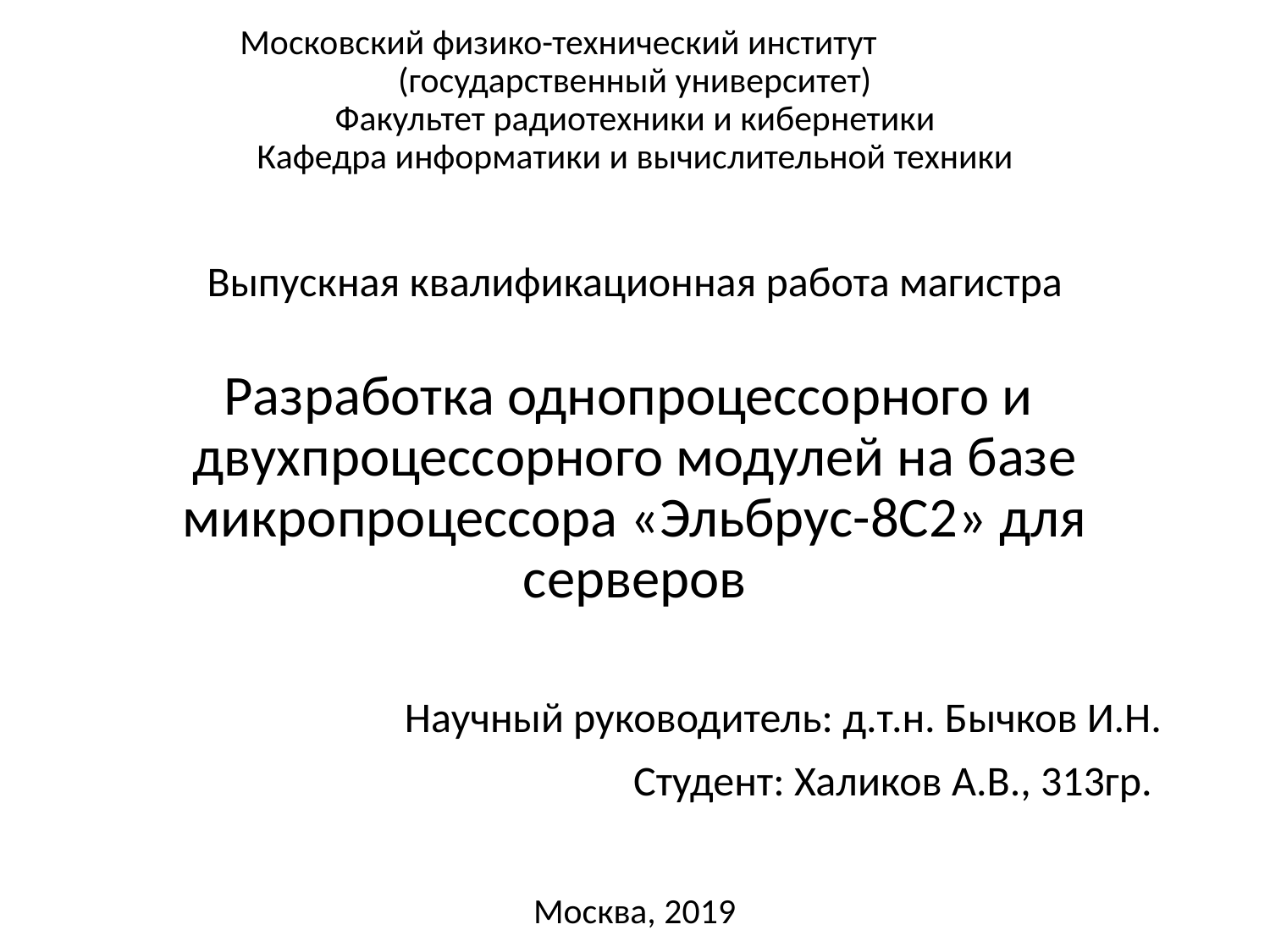

# Московский физико-технический институт                    (государственный университет) Факультет радиотехники и кибернетики Кафедра информатики и вычислительной техники Выпускная квалификационная работа магистра Разработка однопроцессорного и  двухпроцессорного модулей на базе микропроцессора «Эльбрус-8С2» для серверов
Научный руководитель: д.т.н. Бычков И.Н.
Студент: Халиков А.В., 313гр.
Москва, 2019